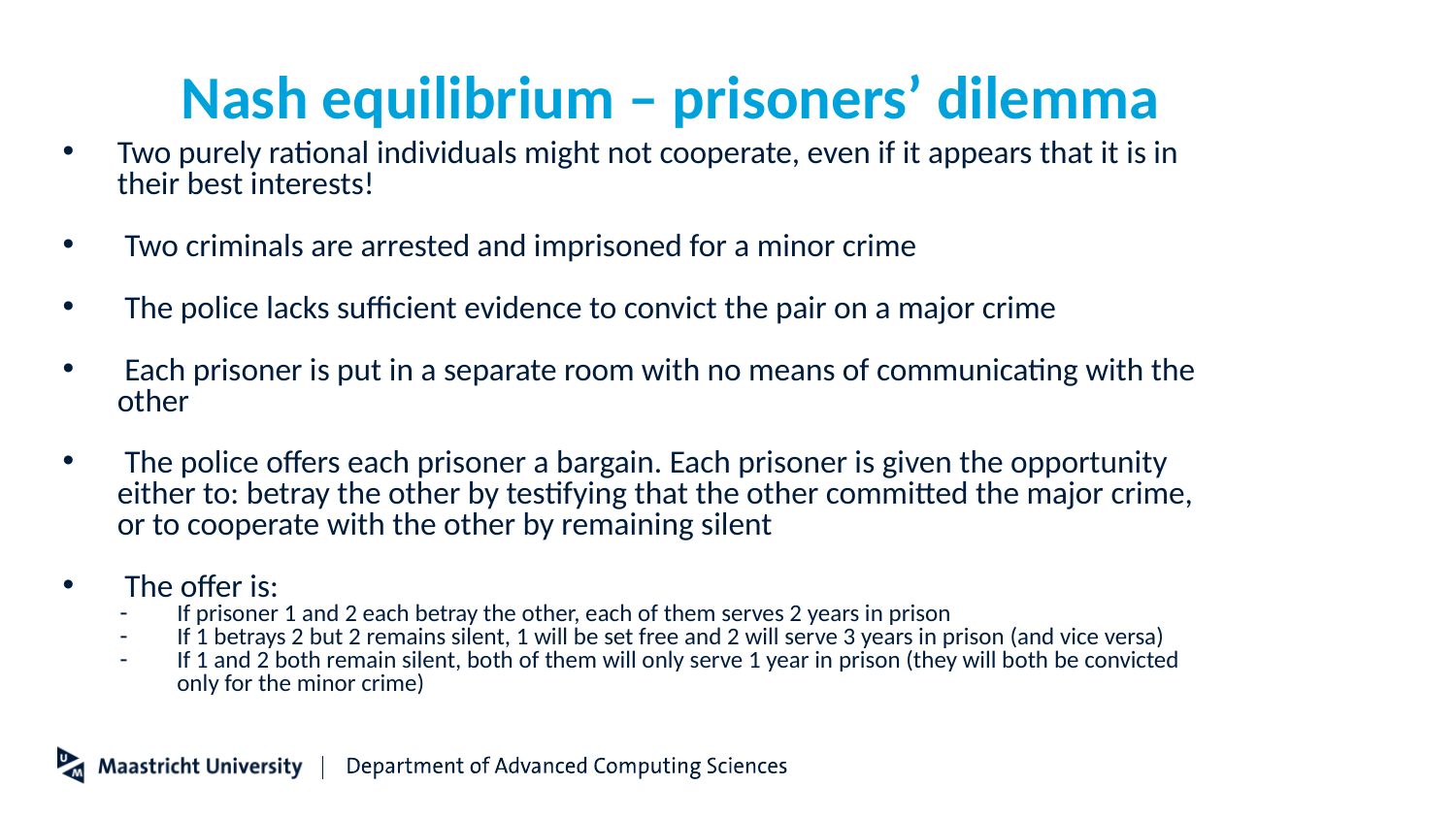

# Nash equilibrium – prisoners’ dilemma
Two purely rational individuals might not cooperate, even if it appears that it is in their best interests!

 Two criminals are arrested and imprisoned for a minor crime

 The police lacks sufficient evidence to convict the pair on a major crime

 Each prisoner is put in a separate room with no means of communicating with the other

 The police offers each prisoner a bargain. Each prisoner is given the opportunity either to: betray the other by testifying that the other committed the major crime, or to cooperate with the other by remaining silent

 The offer is:
If prisoner 1 and 2 each betray the other, each of them serves 2 years in prison
If 1 betrays 2 but 2 remains silent, 1 will be set free and 2 will serve 3 years in prison (and vice versa)
If 1 and 2 both remain silent, both of them will only serve 1 year in prison (they will both be convicted only for the minor crime)